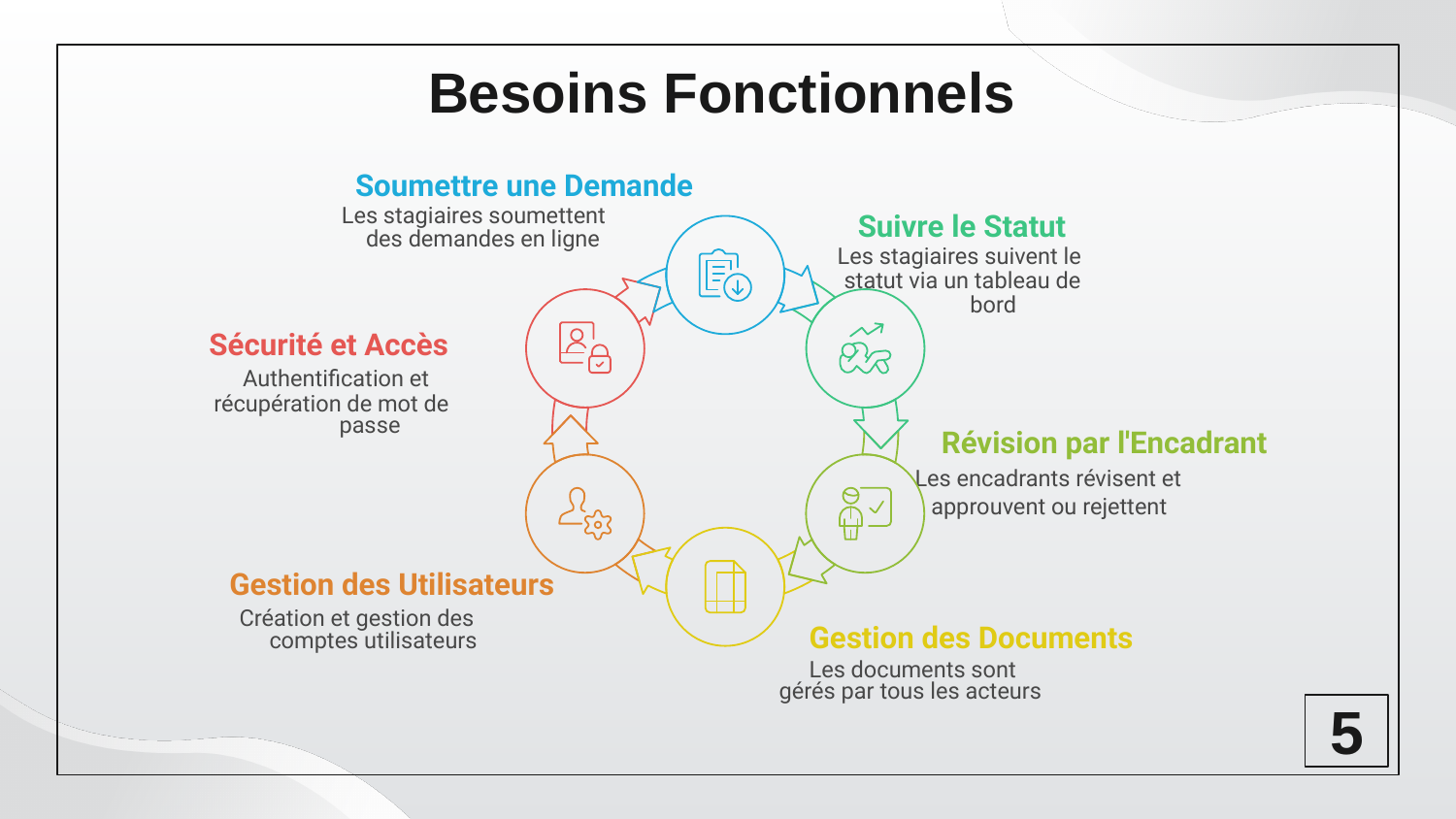

Besoins Fonctionnels
Soumettre une Demande
Les stagiaires soumettent
Suivre le Statut

des demandes en ligne
Les stagiaires suivent le

statut via un tableau de

bord
Sécurité et Accès

Authentification et
récupération de mot de
passe

Révision par l'Encadrant

Les encadrants révisent et
approuvent ou rejettent

Gestion des Utilisateurs

Création et gestion des
Gestion des Documents
comptes utilisateurs
Les documents sont
gérés par tous les acteurs
5